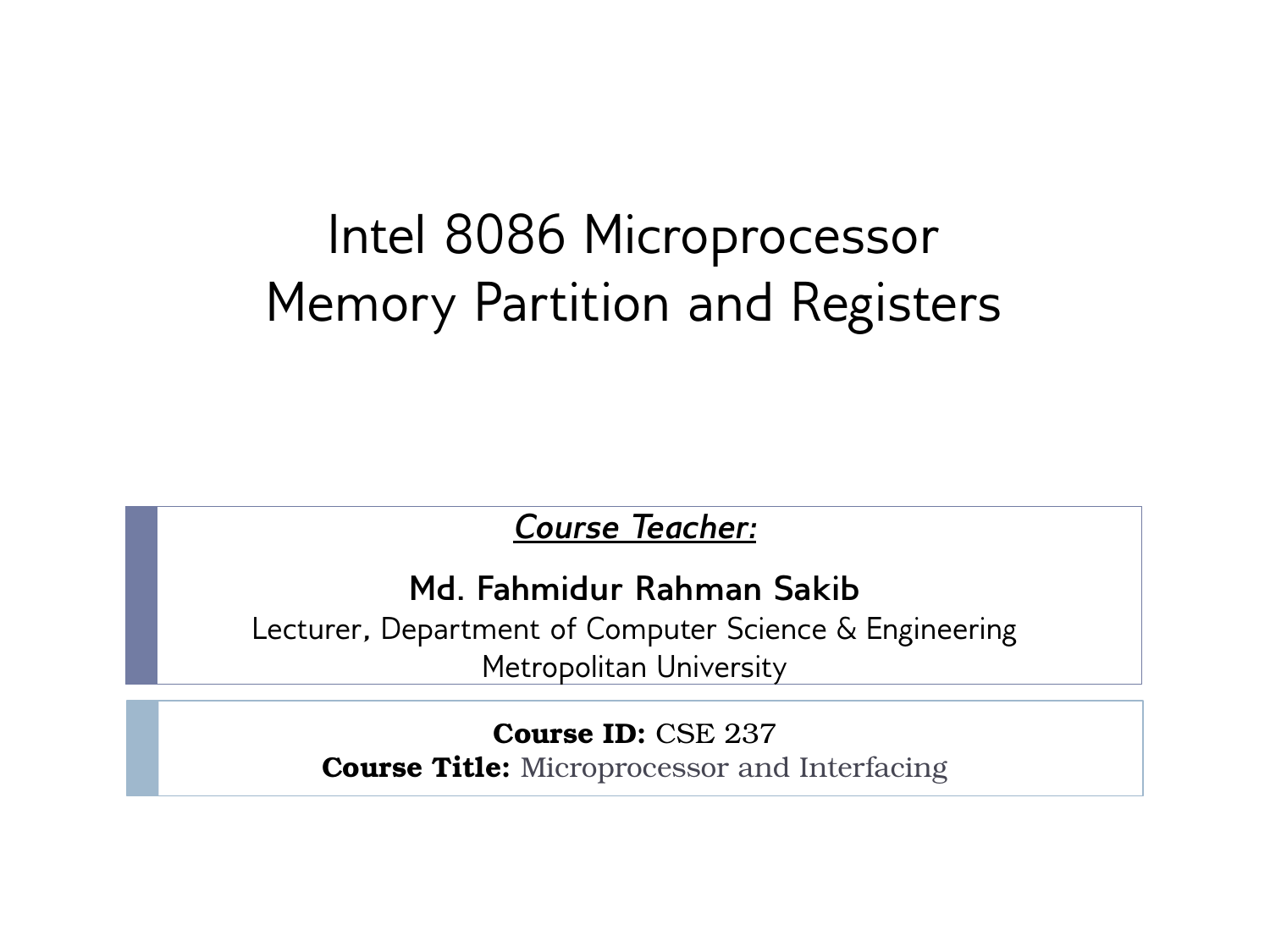

Intel 8086 Microprocessor
Memory Partition and Registers
Course Teacher:
Md. Fahmidur Rahman Sakib
Lecturer, Department of Computer Science & Engineering
Metropolitan University
Course ID: CSE 237
Course Title: Microprocessor and Interfacing